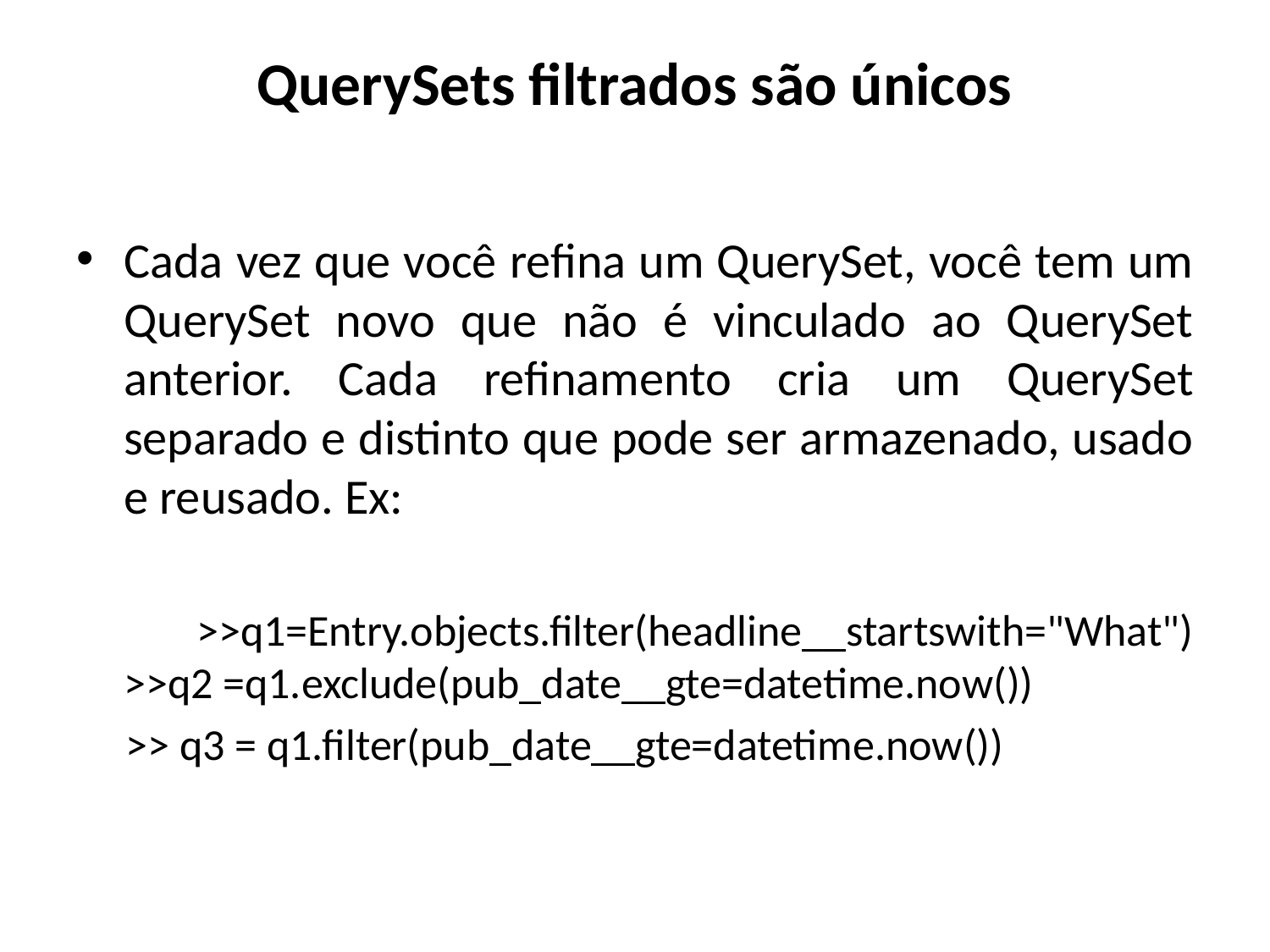

# QuerySets filtrados são únicos
Cada vez que você refina um QuerySet, você tem um QuerySet novo que não é vinculado ao QuerySet anterior. Cada refinamento cria um QuerySet separado e distinto que pode ser armazenado, usado e reusado. Ex:

     >>q1=Entry.objects.filter(headline__startswith="What") >>q2 =q1.exclude(pub_date__gte=datetime.now())
     >> q3 = q1.filter(pub_date__gte=datetime.now())